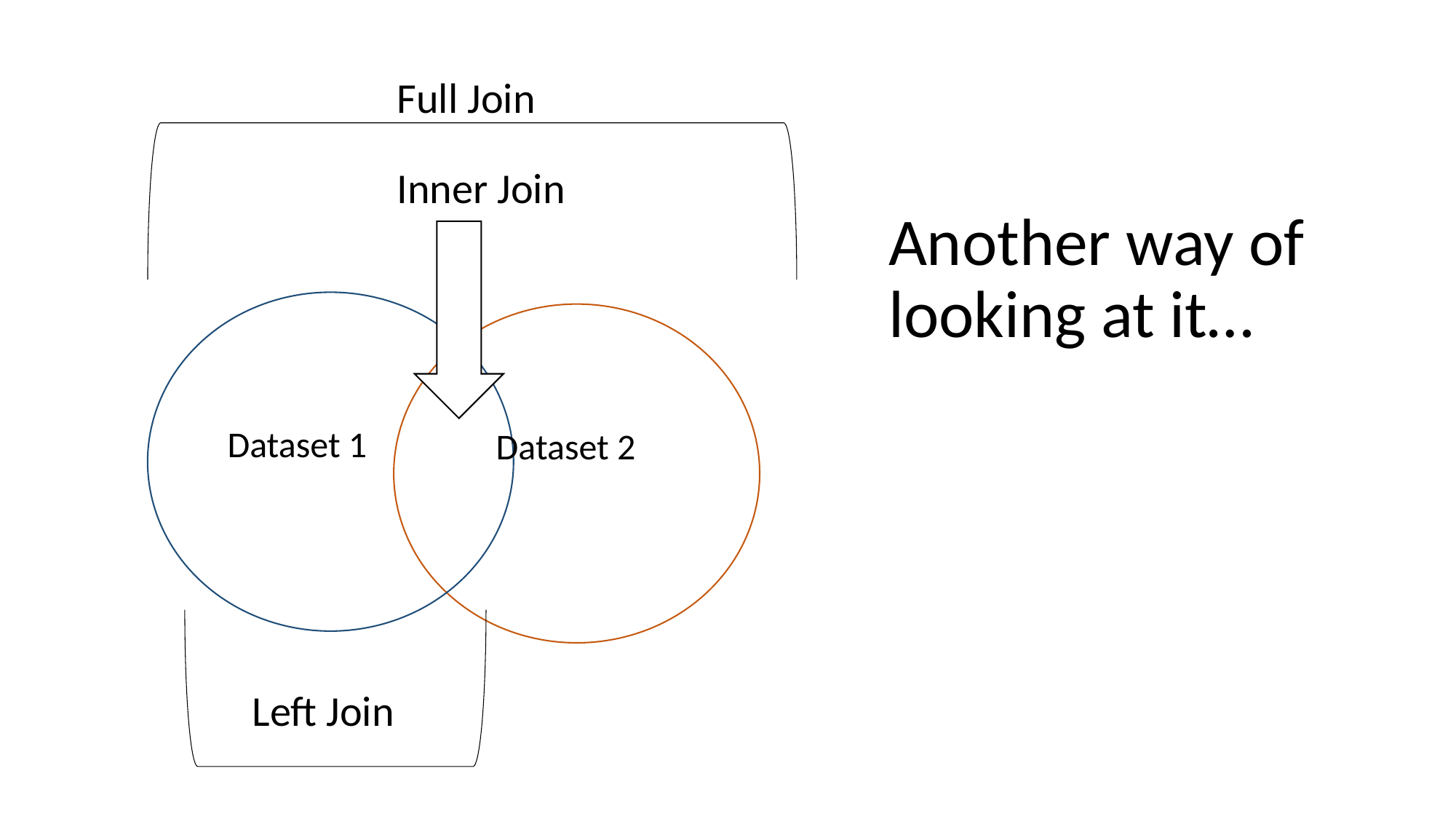

Full Join
# Another way of looking at it…
Inner Join

Dataset 1
Dataset 2

Left Join